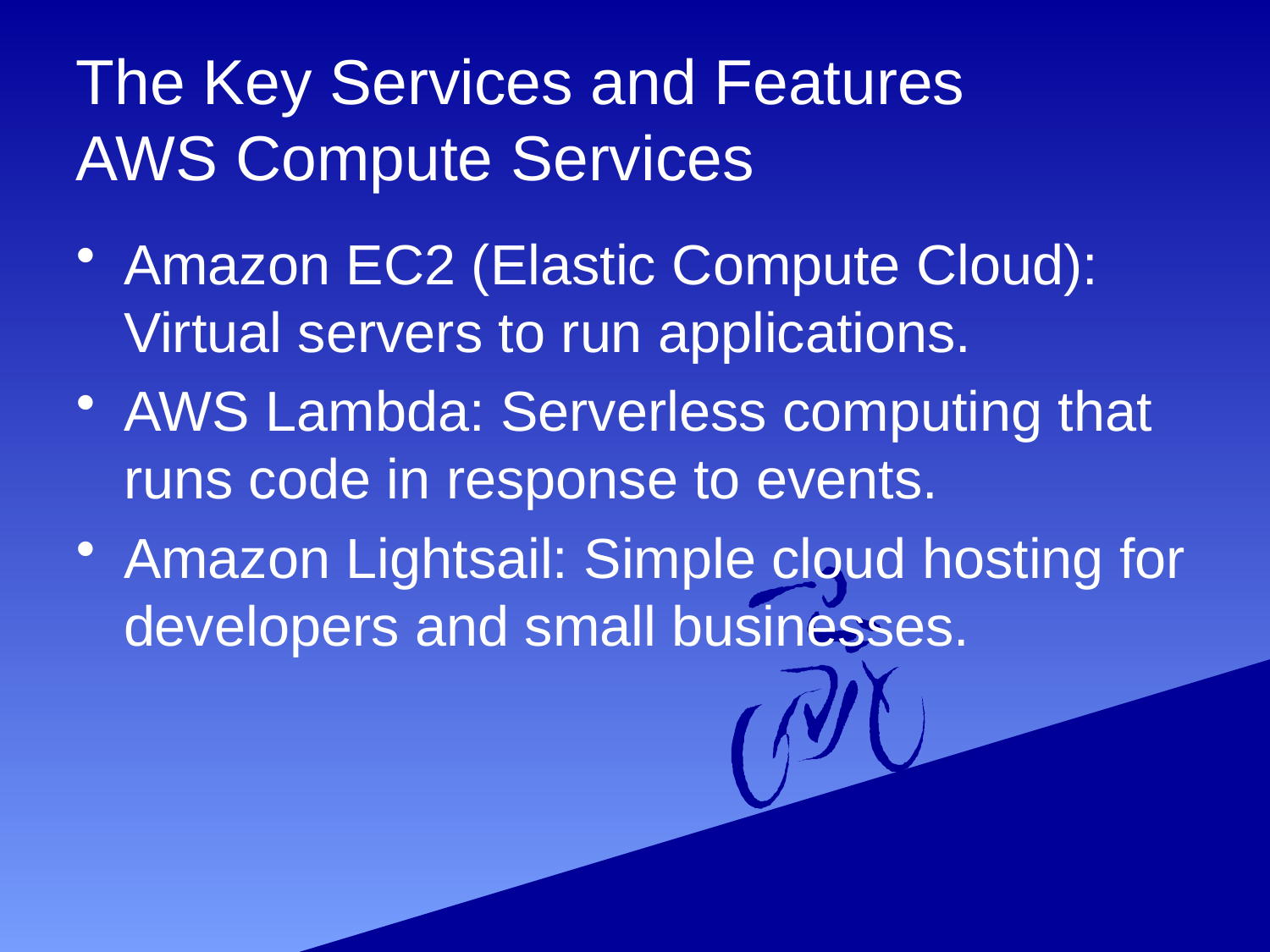

# The Key Services and Features AWS Compute Services
Amazon EC2 (Elastic Compute Cloud): Virtual servers to run applications.
AWS Lambda: Serverless computing that runs code in response to events.
Amazon Lightsail: Simple cloud hosting for developers and small businesses.